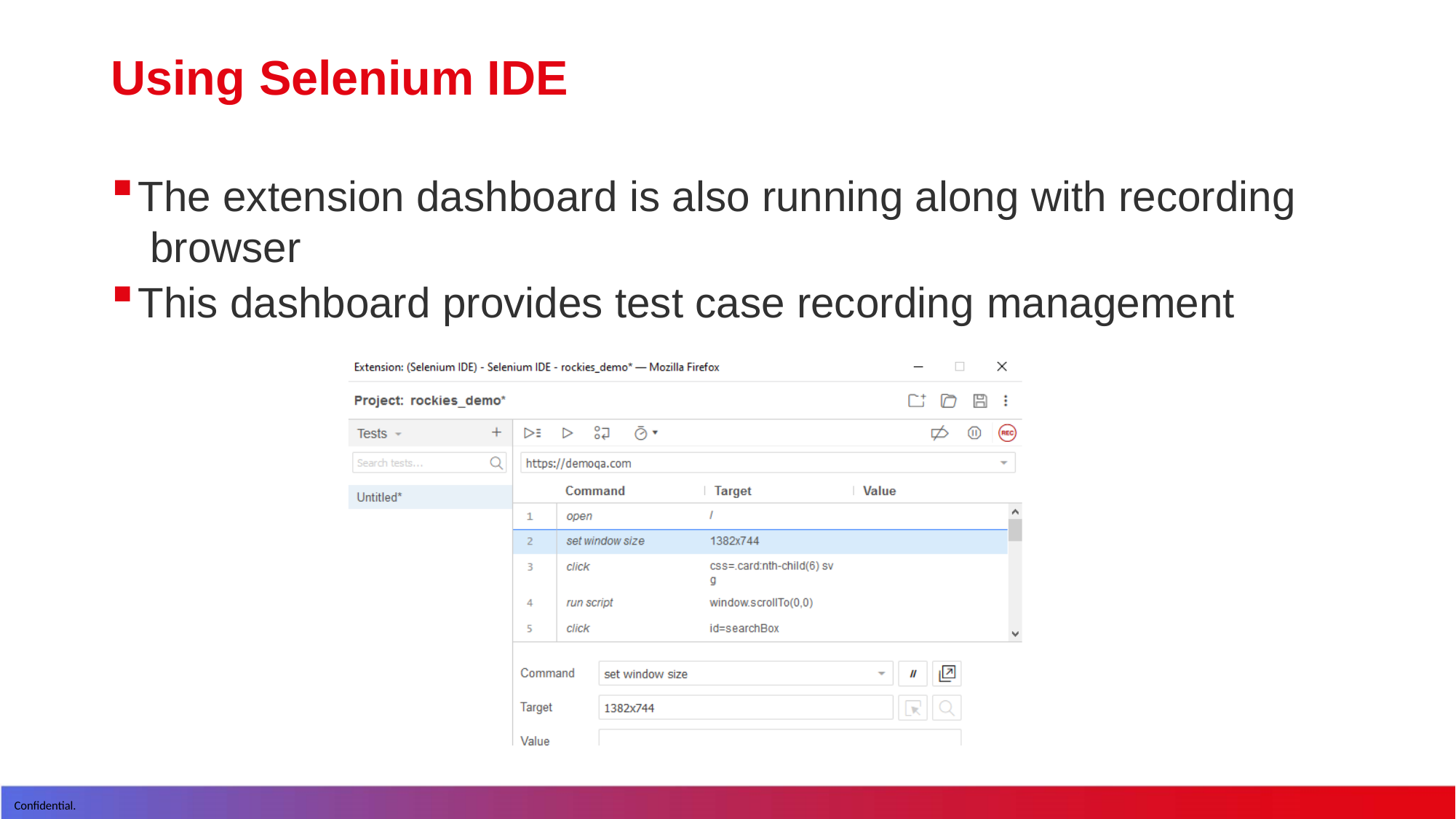

# Using Selenium IDE
The extension dashboard is also running along with recording  browser
This dashboard provides test case recording management

Confidential.